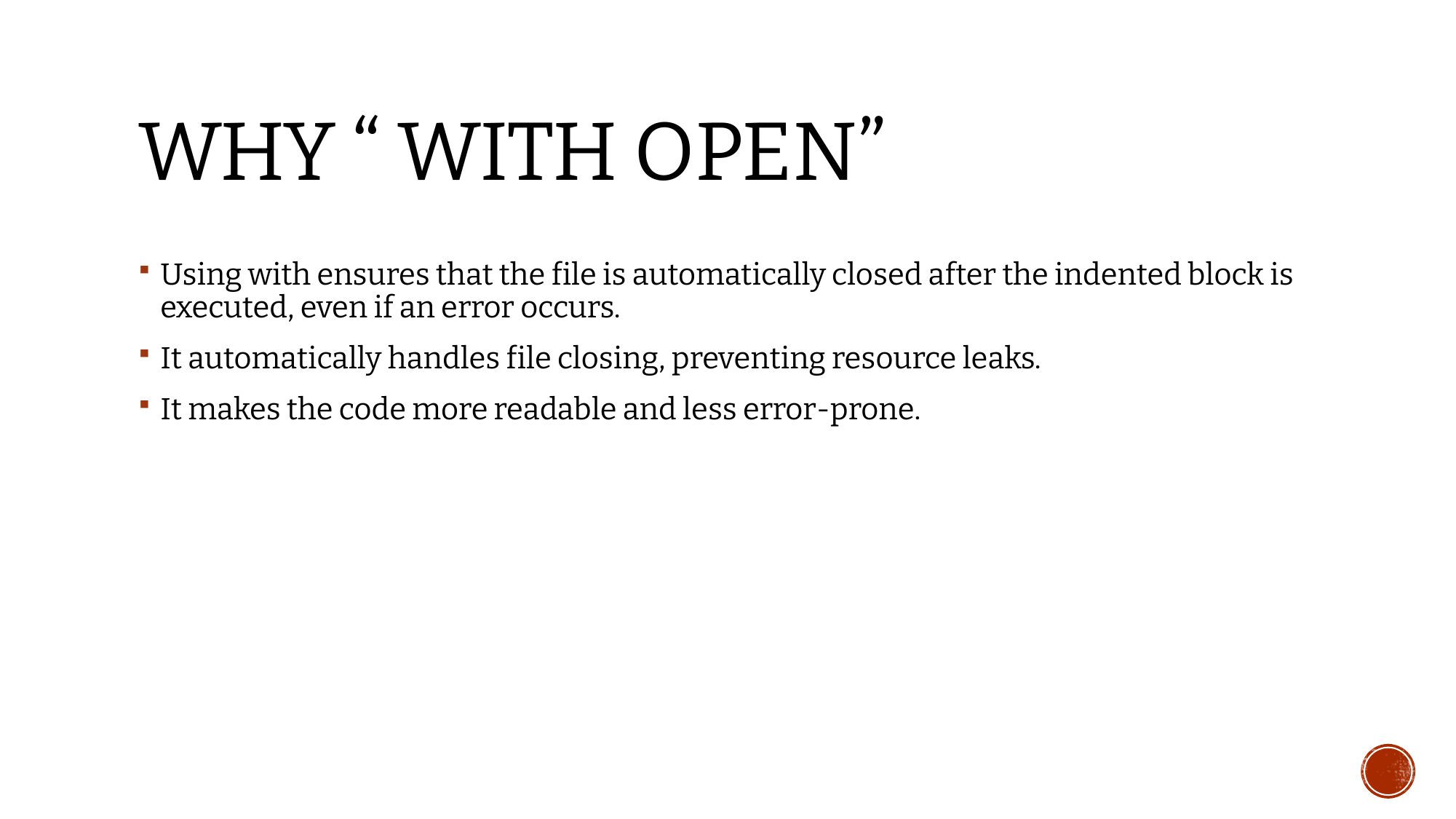

# Why “ with open”
Using with ensures that the file is automatically closed after the indented block is executed, even if an error occurs.
It automatically handles file closing, preventing resource leaks.
It makes the code more readable and less error-prone.